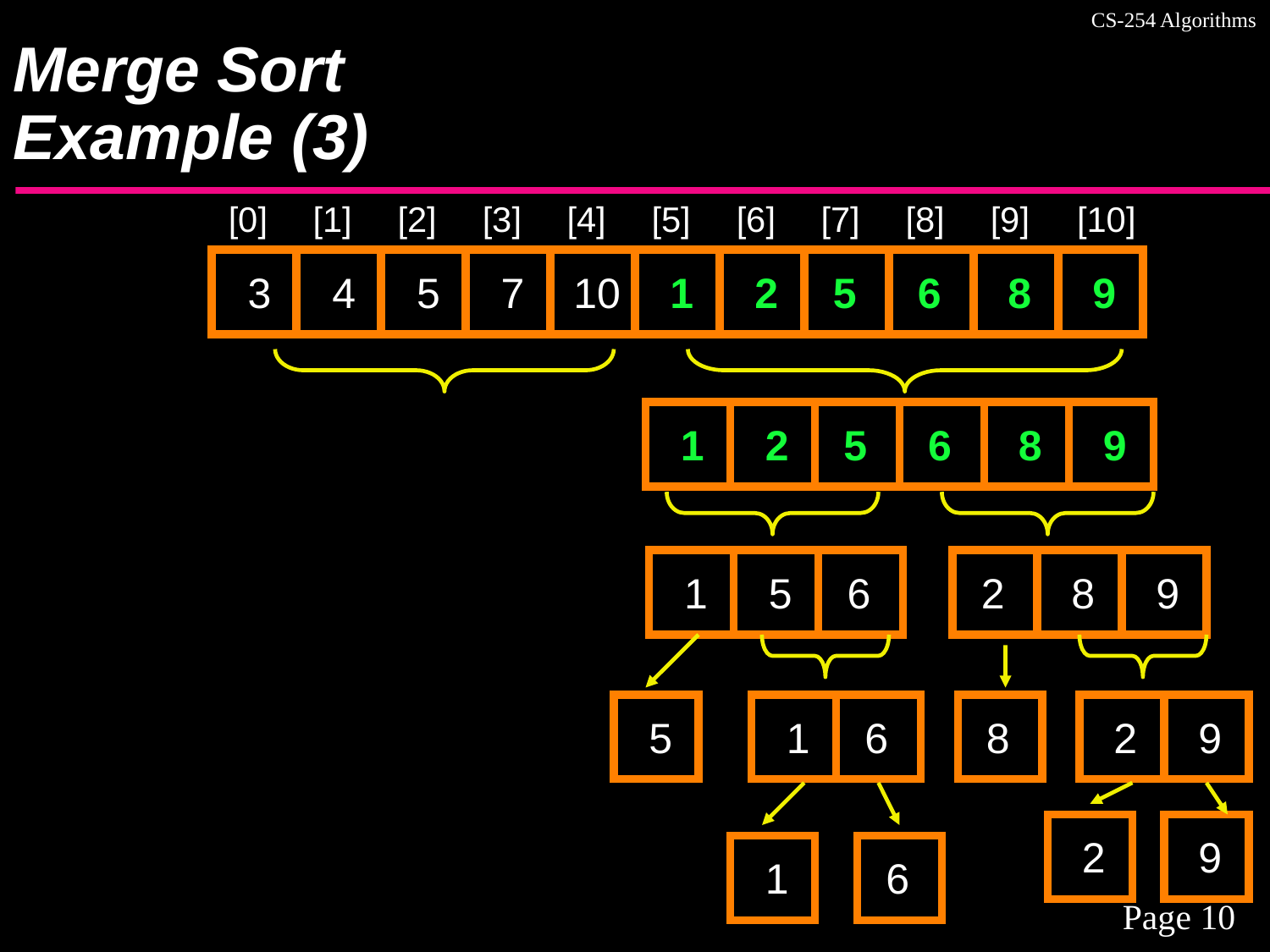

# Merge Sort Example (3)

[0]
[1]
[2]
[3]
[4]
[5]
[6]
[7]
[8]
[9]
[10]

 3
 4
 5
 7
10
1
2
 5
 6
8
 9

1
2
 5
 6
8
 9

1
5
 6

 2
8
 9

5

1
 6

 8

2
 9

2

 9

1

 6